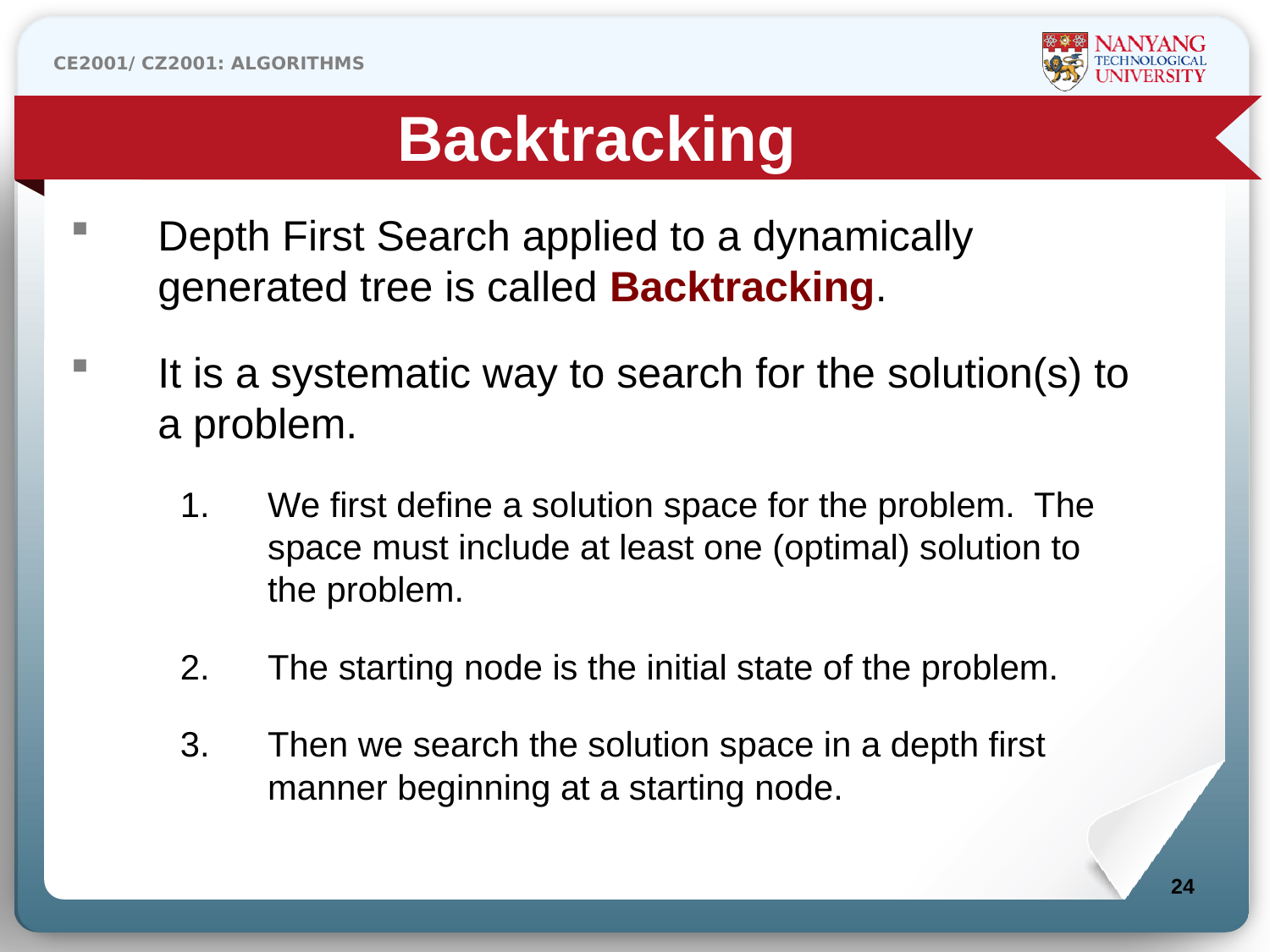

Backtracking
Depth First Search applied to a dynamically generated tree is called Backtracking.
It is a systematic way to search for the solution(s) to a problem.
We first define a solution space for the problem.  The space must include at least one (optimal) solution to the problem.
The starting node is the initial state of the problem.
Then we search the solution space in a depth first manner beginning at a starting node.